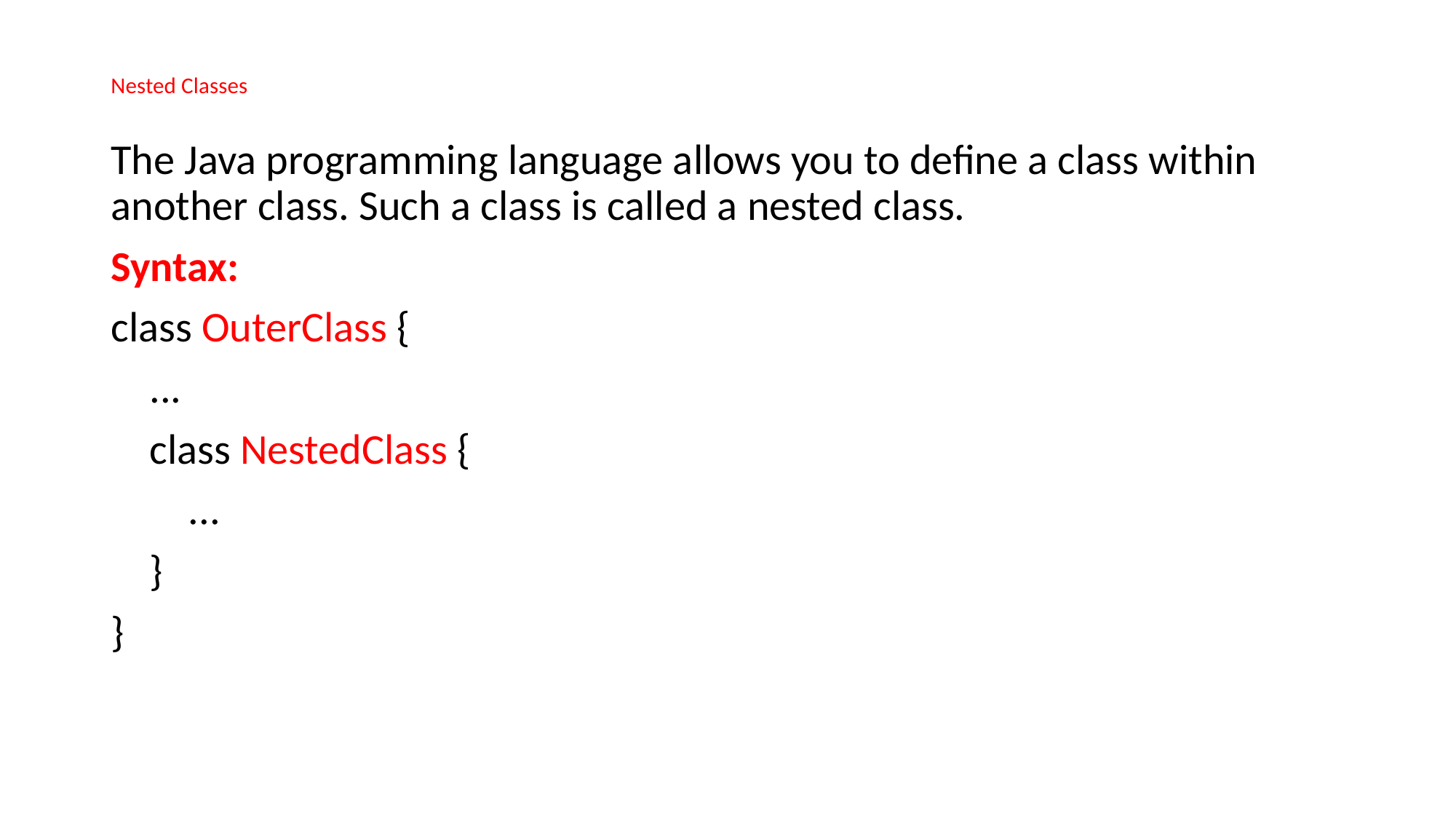

# Nested Classes
The Java programming language allows you to define a class within another class. Such a class is called a nested class.
Syntax:
class OuterClass {
    ...
    class NestedClass {
        ...
    }
}